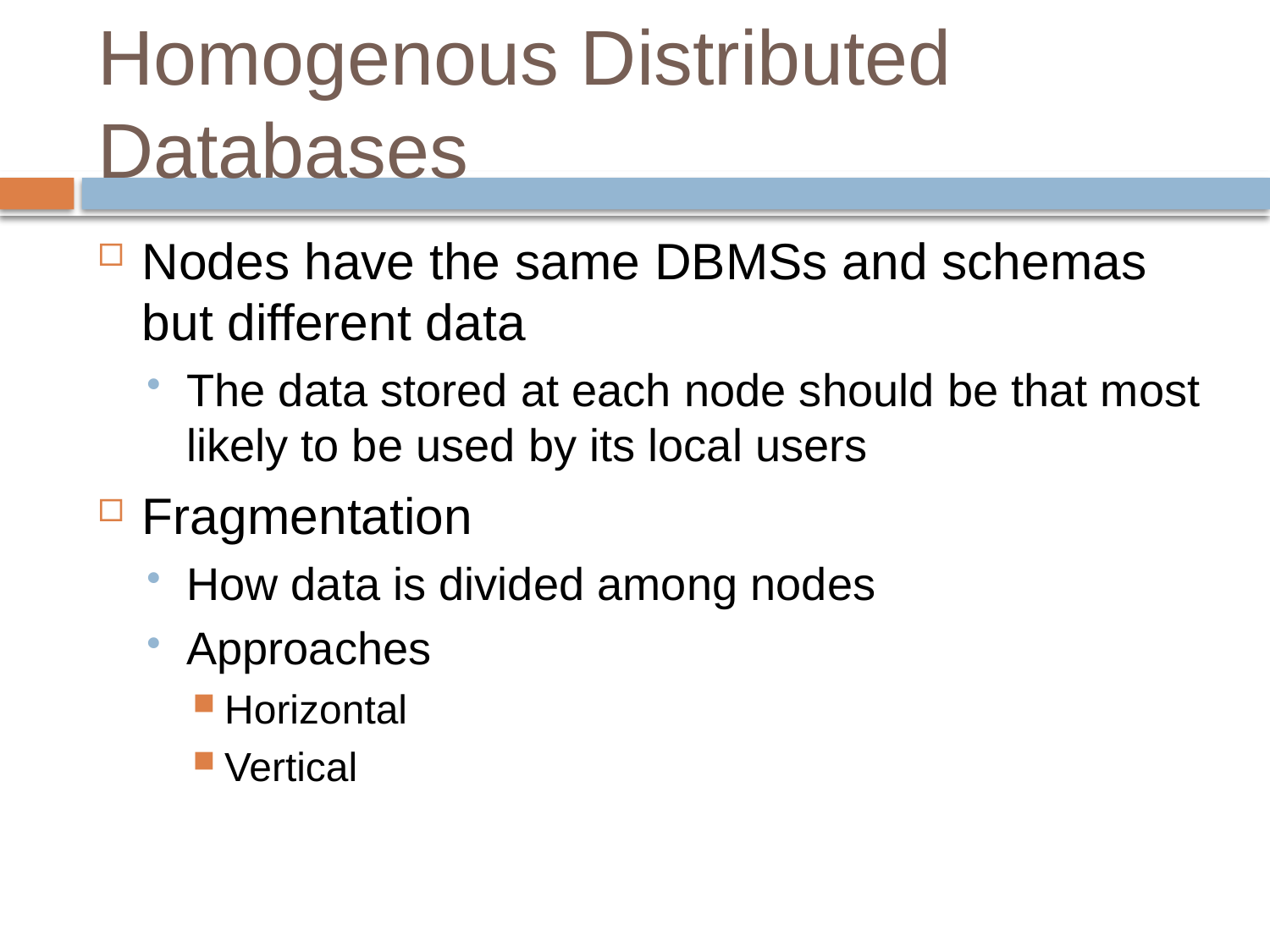

# Homogenous Distributed Databases
Nodes have the same DBMSs and schemas but different data
The data stored at each node should be that most likely to be used by its local users
Fragmentation
How data is divided among nodes
Approaches
Horizontal
Vertical